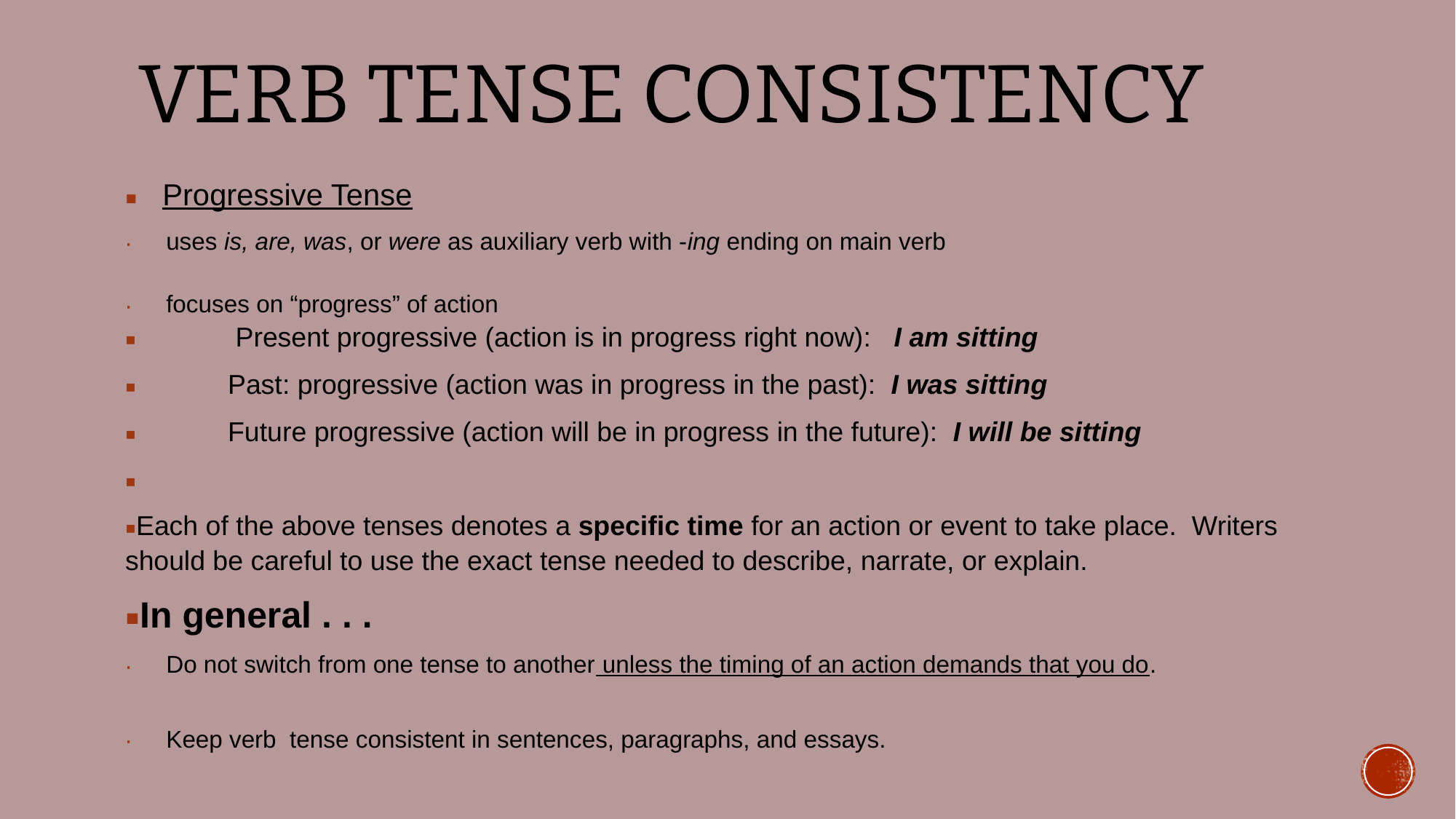

# VERB TENSE CONSISTENCY
   Progressive Tense
uses is, are, was, or were as auxiliary verb with -ing ending on main verb
focuses on “progress” of action
             Present progressive (action is in progress right now):   I am sitting
            Past: progressive (action was in progress in the past):  I was sitting
            Future progressive (action will be in progress in the future):  I will be sitting

Each of the above tenses denotes a specific time for an action or event to take place.  Writers should be careful to use the exact tense needed to describe, narrate, or explain.
In general . . .
Do not switch from one tense to another unless the timing of an action demands that you do.
Keep verb  tense consistent in sentences, paragraphs, and essays.